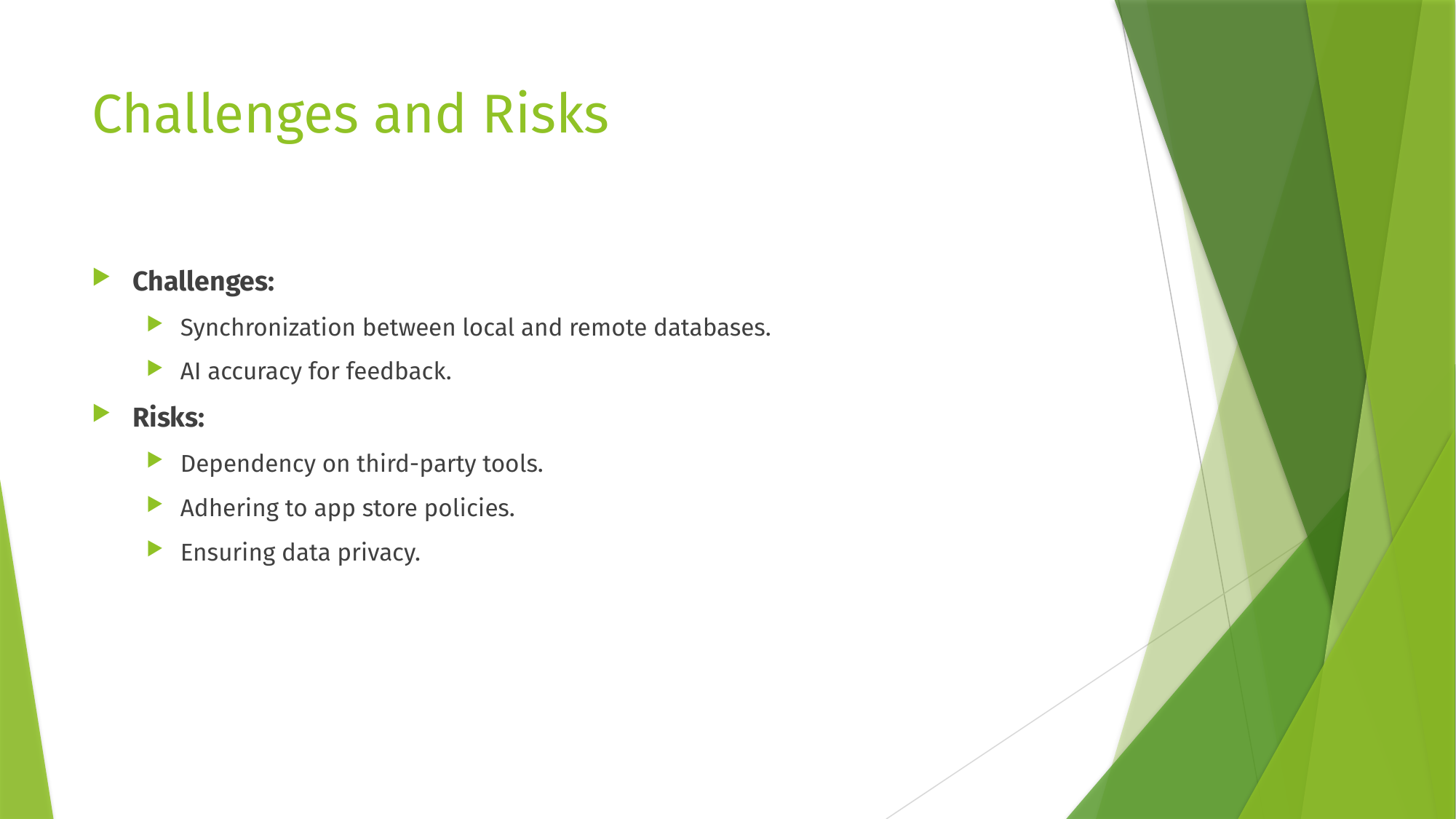

# Challenges and Risks
Challenges:
Synchronization between local and remote databases.
AI accuracy for feedback.
Risks:
Dependency on third-party tools.
Adhering to app store policies.
Ensuring data privacy.